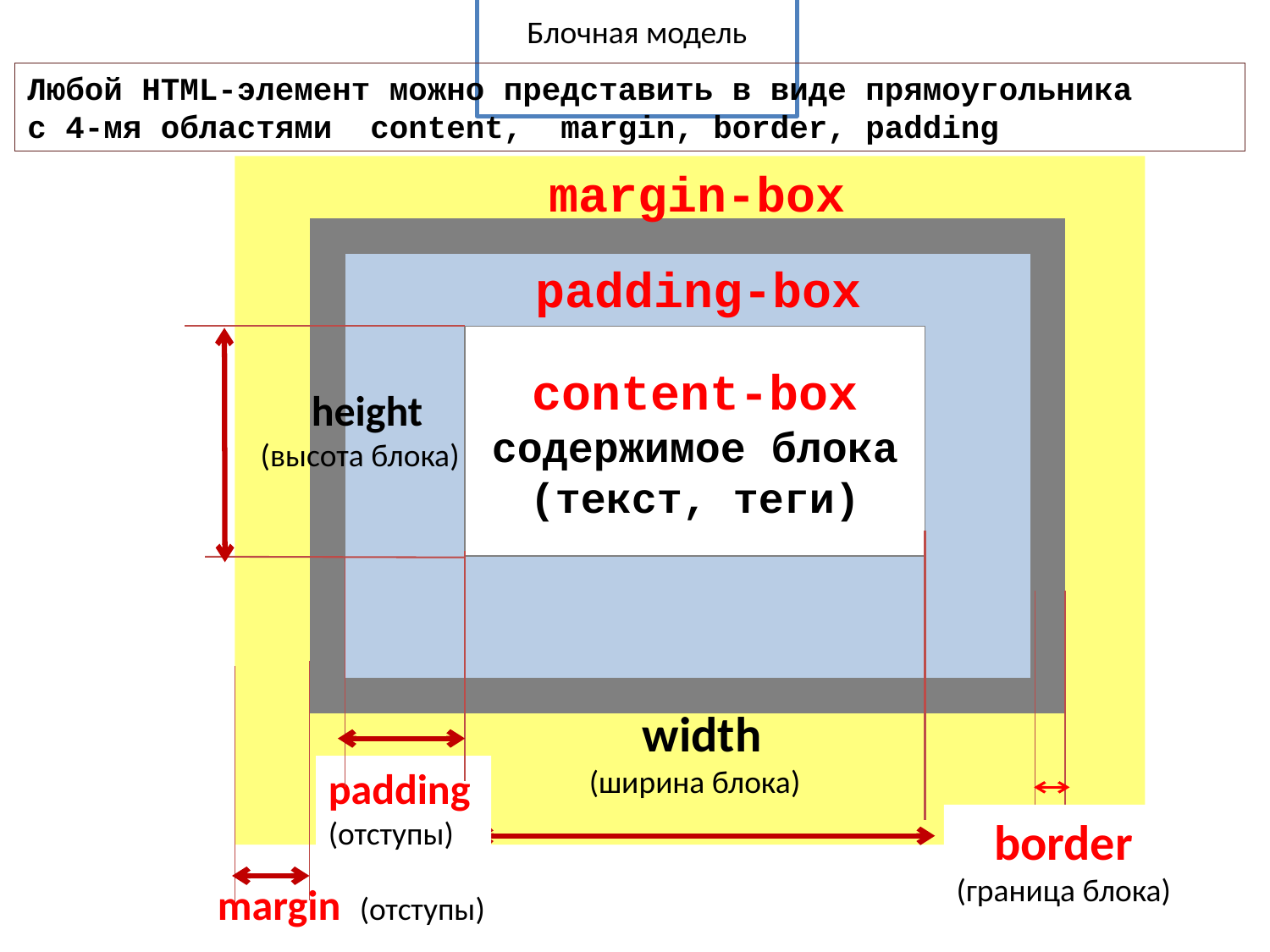

# Блочная модель
Любой HTML-элемент можно представить в виде прямоугольника
с 4-мя областями  content,  margin, border, padding
Margin-
margin-box
Содержимое блока
(текст, теги)
padding-box
content-box
cодержимое блока
(текст, теги)
  height
(высота блока)
  width
(ширина блока)
padding
(отступы)
border
(граница блока)
margin  (отступы)